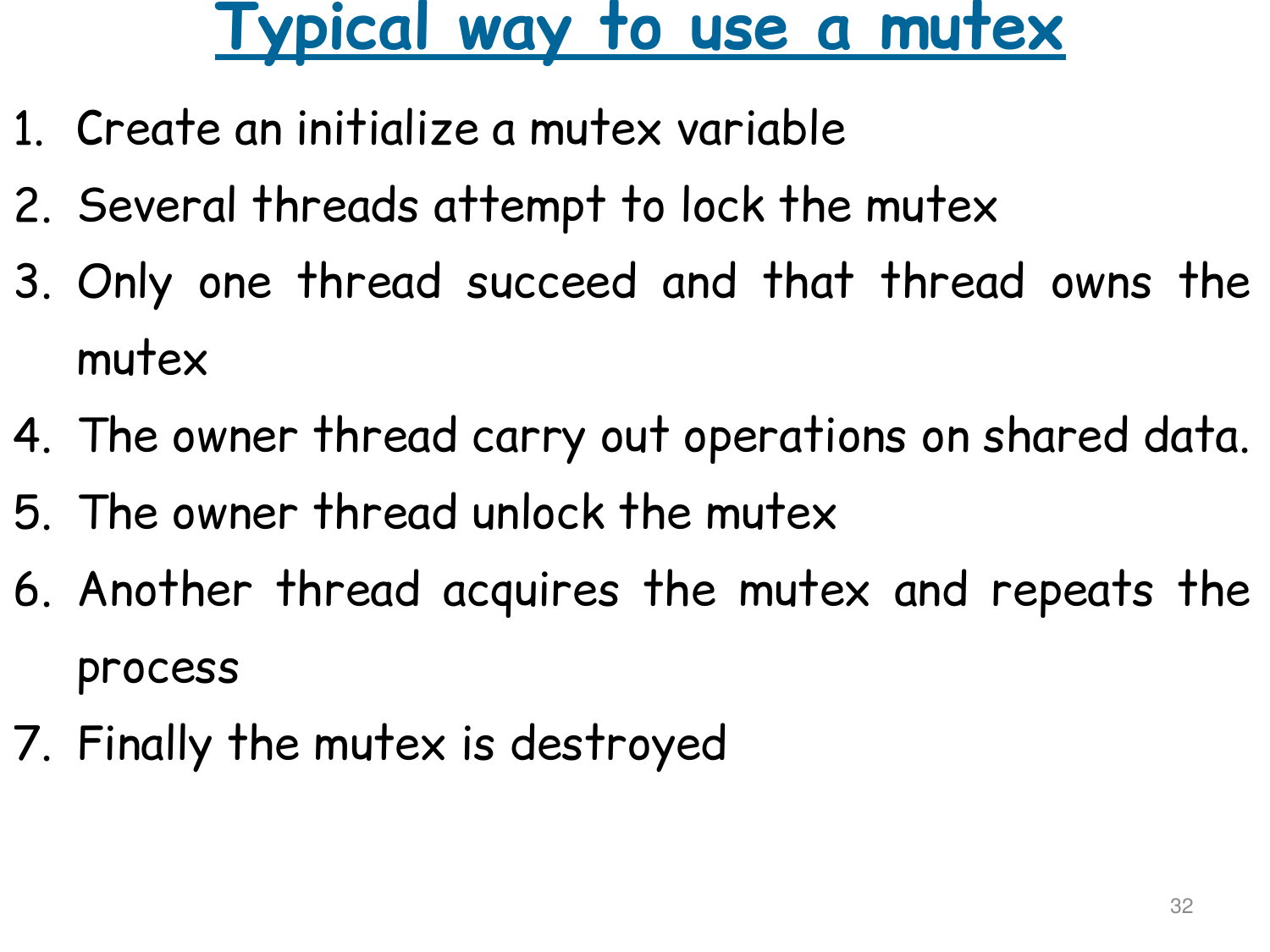

# Typical way to use a mutex
Create an initialize a mutex variable
Several threads attempt to lock the mutex
Only one thread succeed and that thread owns the mutex
The owner thread carry out operations on shared data.
The owner thread unlock the mutex
Another thread acquires the mutex and repeats the process
Finally the mutex is destroyed
32